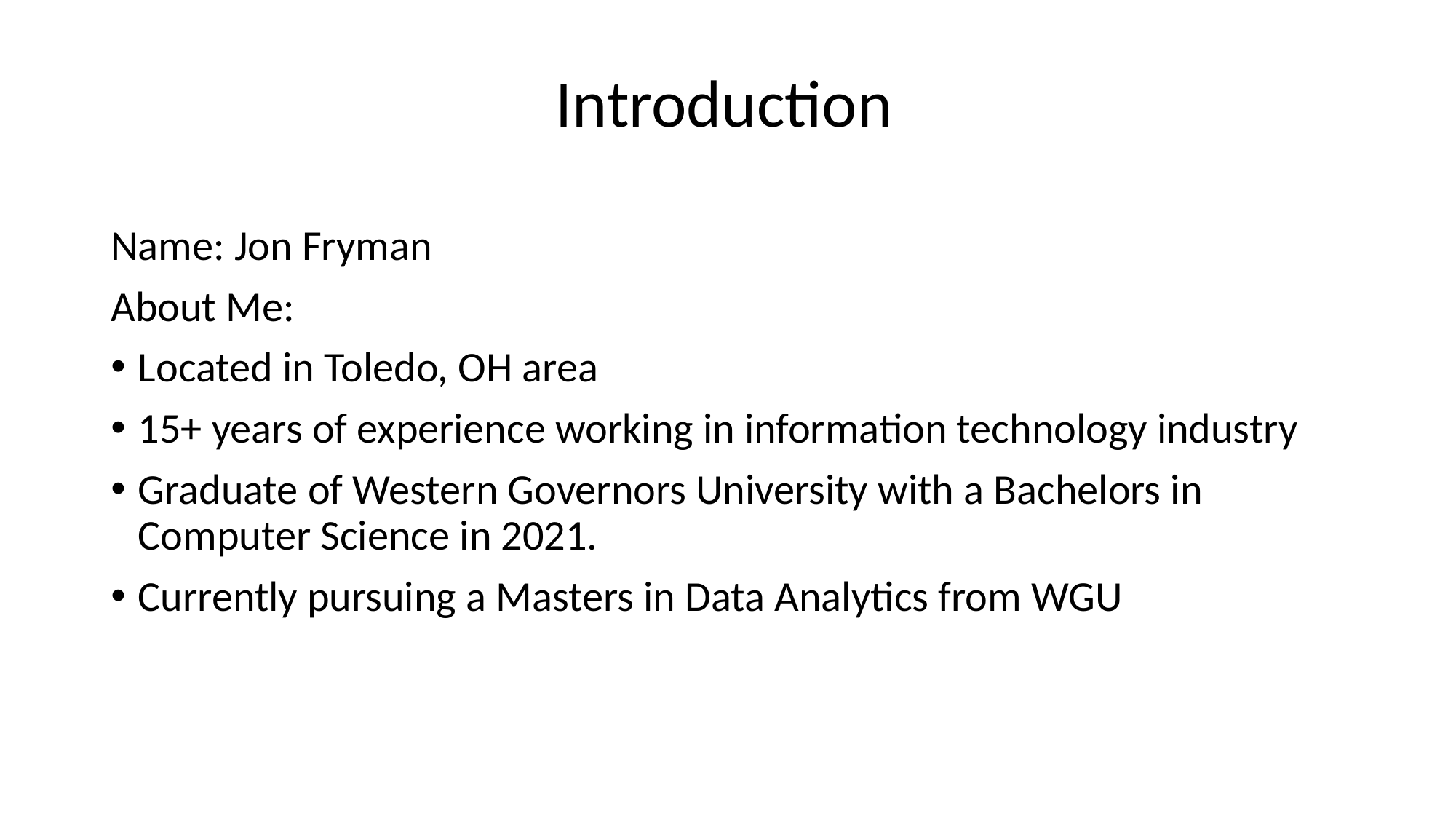

# Introduction
Name: Jon Fryman
About Me:
Located in Toledo, OH area
15+ years of experience working in information technology industry
Graduate of Western Governors University with a Bachelors in Computer Science in 2021.
Currently pursuing a Masters in Data Analytics from WGU